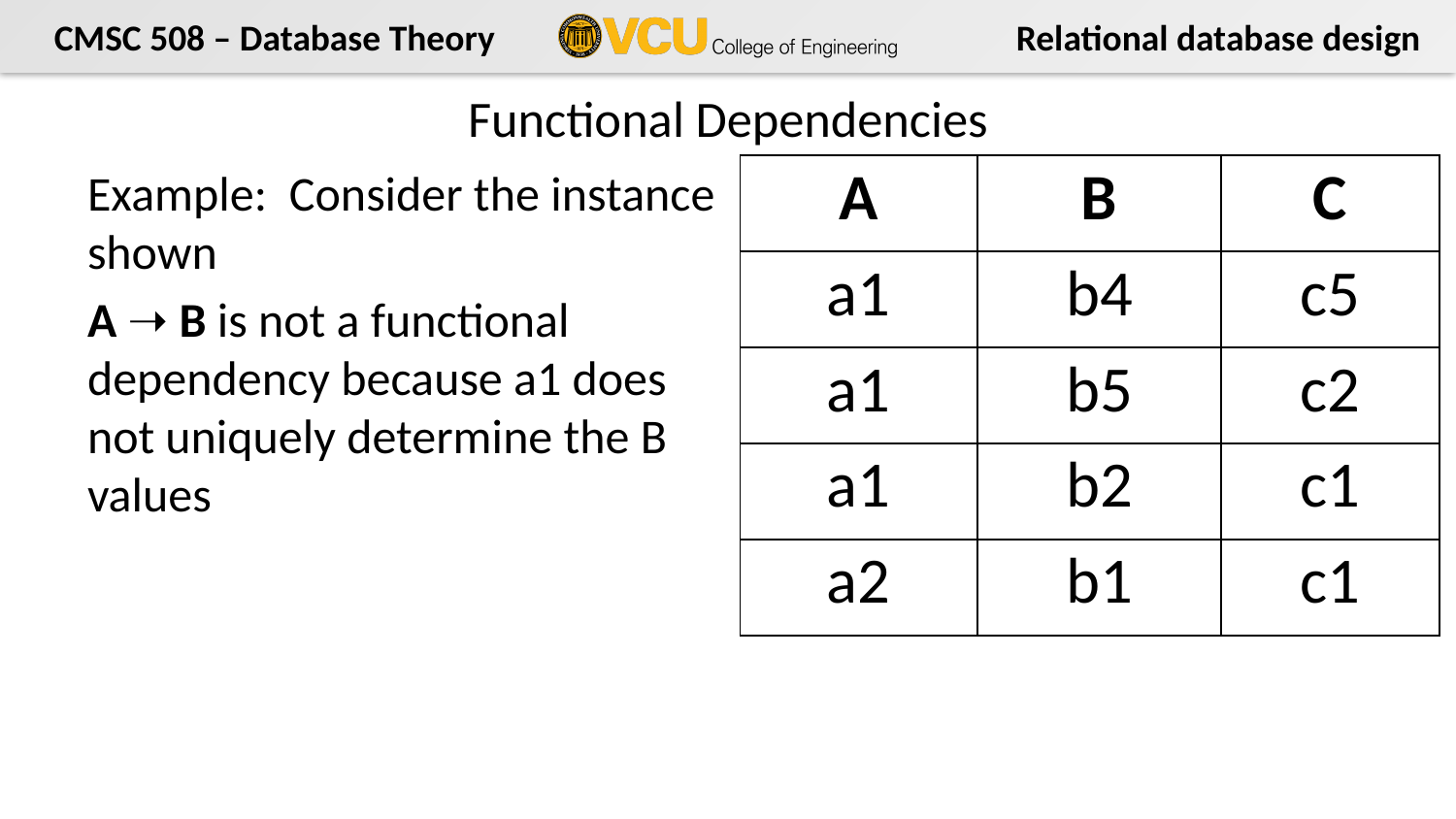

# Functional Dependencies
Example:  Consider the instance shown
A ➝ B is not a functional dependency because a1 does not uniquely determine the B values
| A | B | C |
| --- | --- | --- |
| a1 | b4 | c5 |
| a1 | b5 | c2 |
| a1 | b2 | c1 |
| a2 | b1 | c1 |